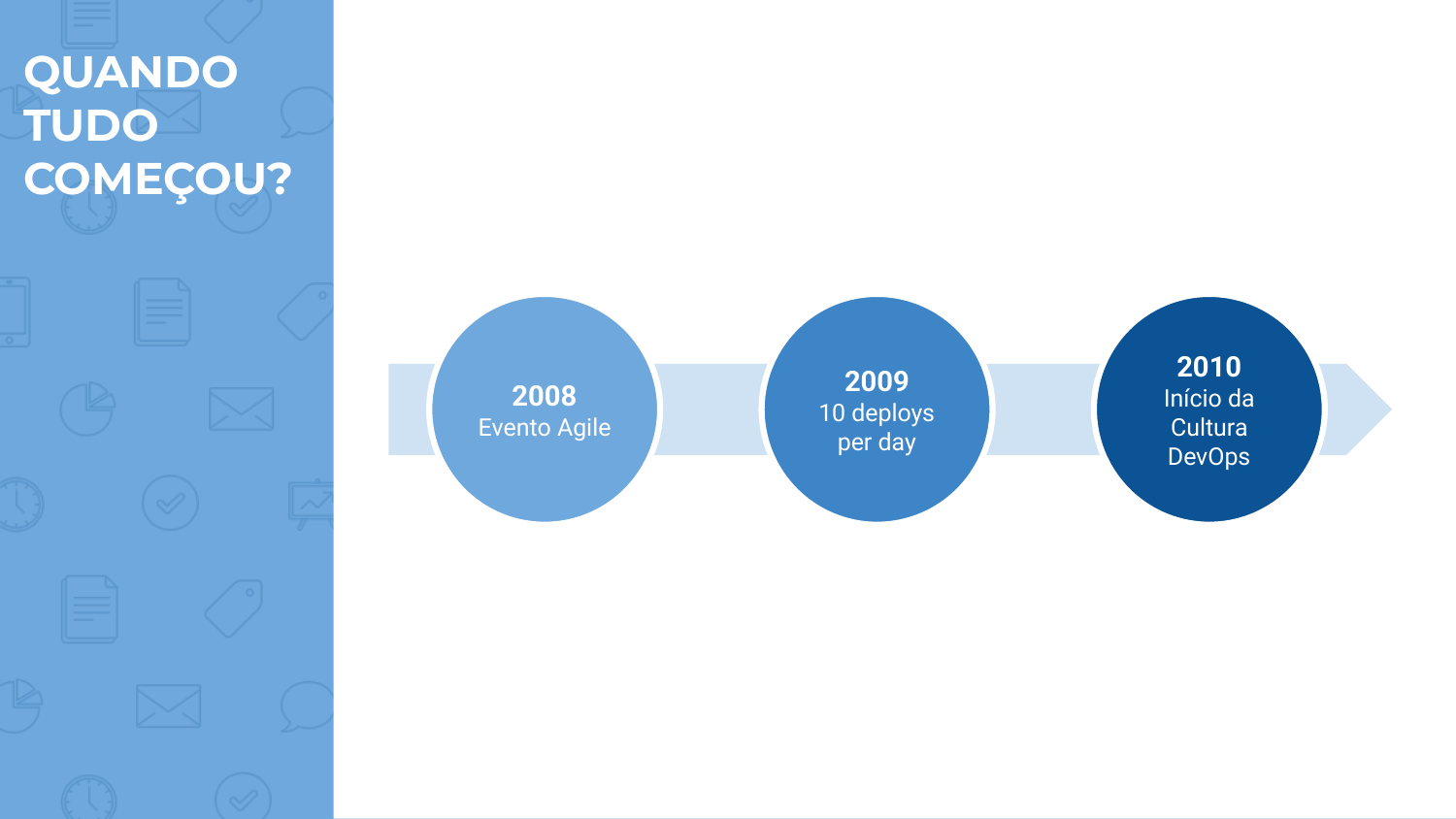

# QUANDO
TUDO
COMEÇOU?
2008
Evento Agile
2009
10 deploys per day
2010
Início da Cultura DevOps